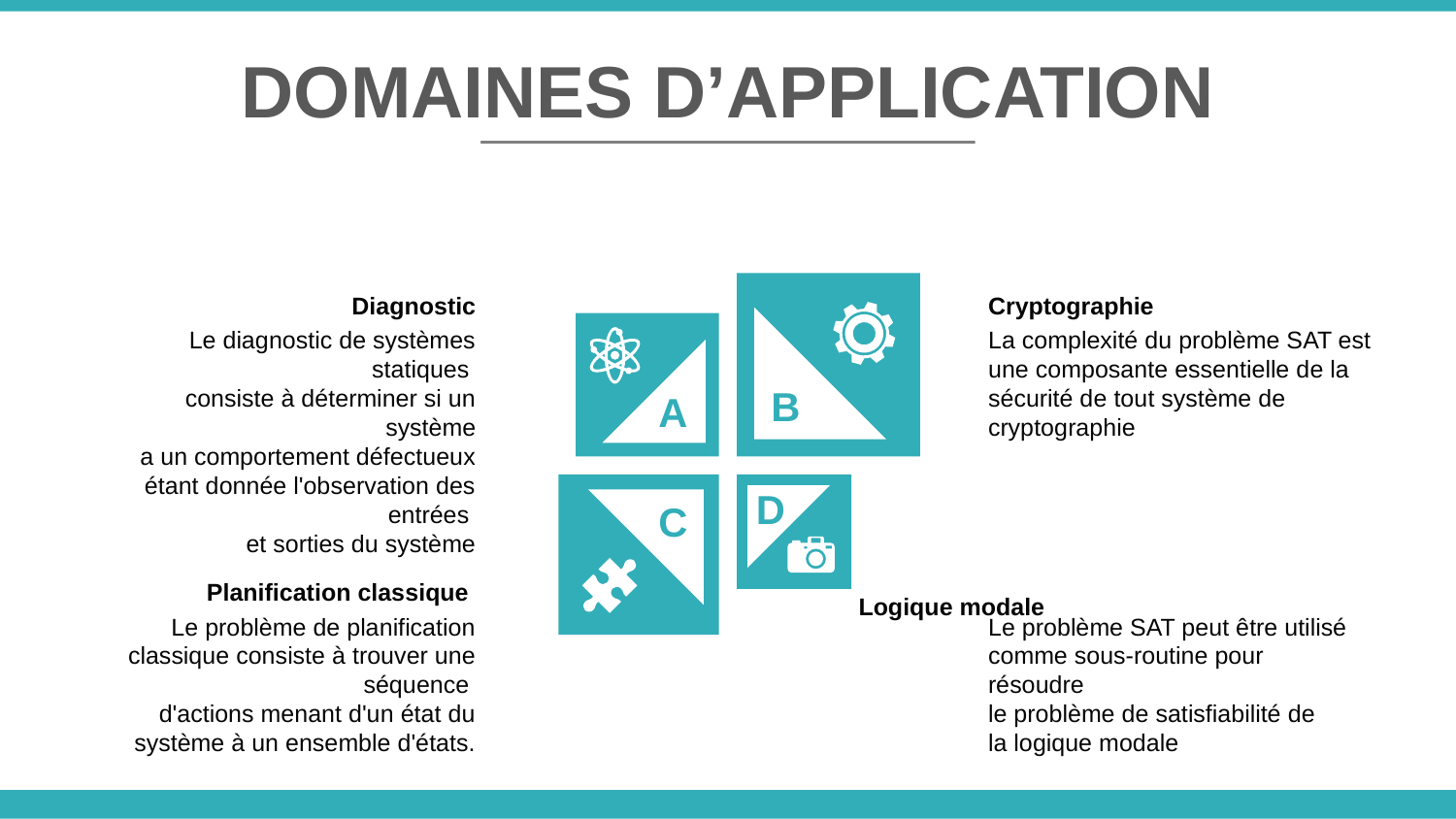

DOMAINES D’APPLICATION

Diagnostic
Le diagnostic de systèmes statiques
consiste à déterminer si un système
 a un comportement défectueux étant donnée l'observation des entrées
et sorties du système
Cryptographie
La complexité du problème SAT est une composante essentielle de la sécurité de tout système de cryptographie

B
A

D
C

Planification classique
Le problème de planification classique consiste à trouver une séquence
d'actions menant d'un état du système à un ensemble d'états.
Logique modale
Le problème SAT peut être utilisé
comme sous-routine pour résoudre
le problème de satisfiabilité de
la logique modale